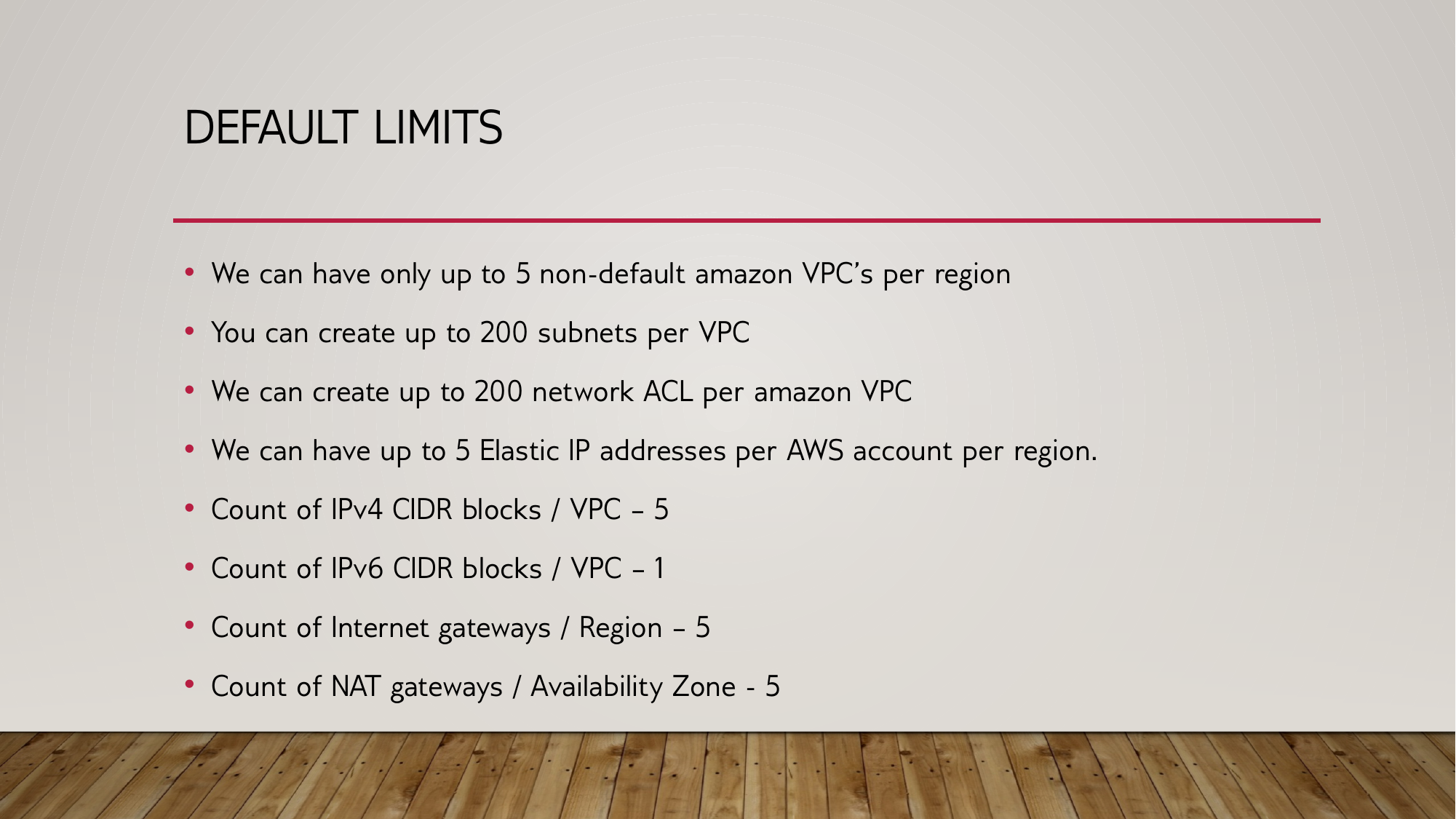

# Default limits
We can have only up to 5 non-default amazon VPC’s per region
You can create up to 200 subnets per VPC
We can create up to 200 network ACL per amazon VPC
We can have up to 5 Elastic IP addresses per AWS account per region.
Count of IPv4 CIDR blocks / VPC – 5
Count of IPv6 CIDR blocks / VPC – 1
Count of Internet gateways / Region – 5
Count of NAT gateways / Availability Zone - 5